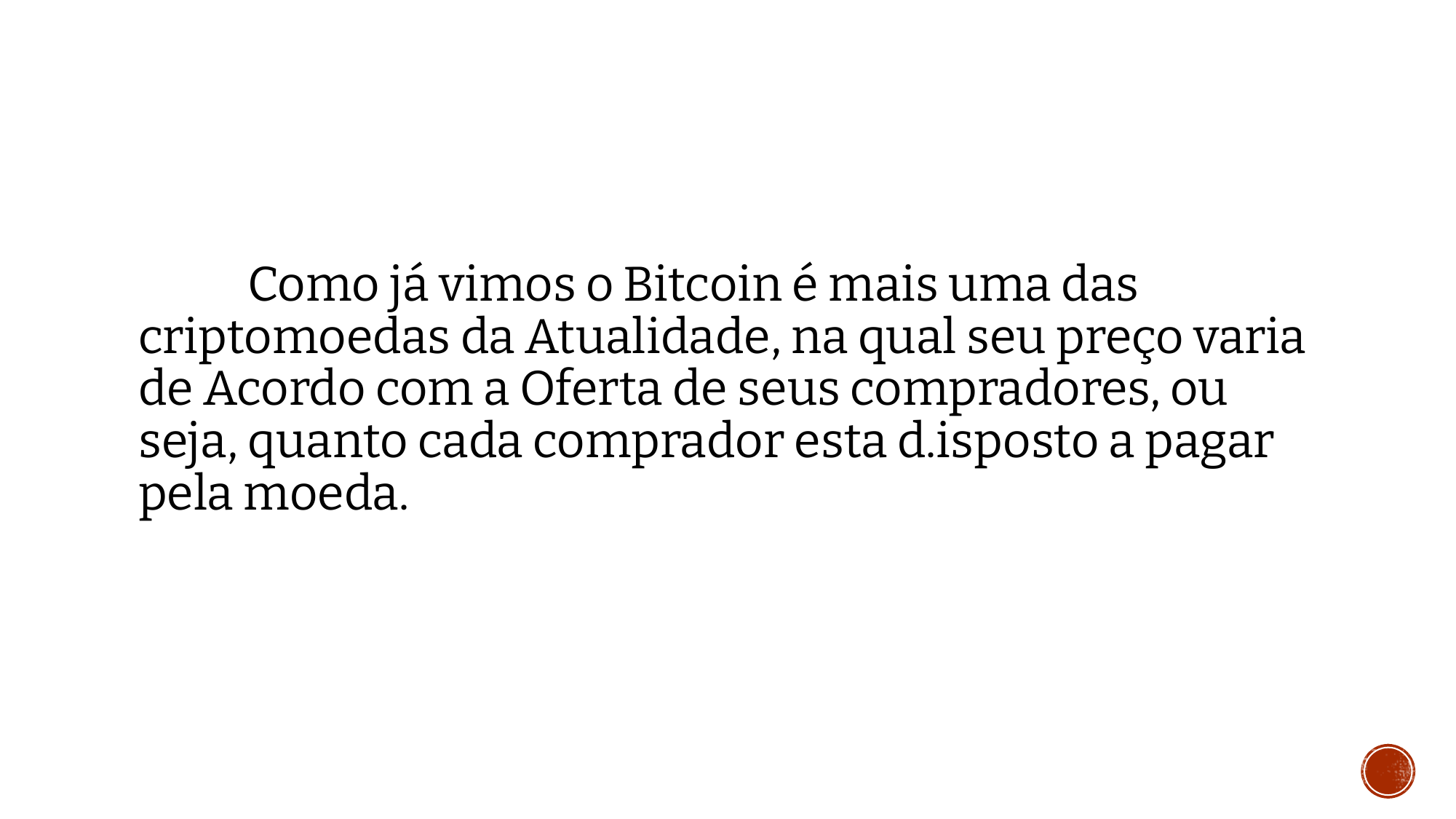

Como já vimos o Bitcoin é mais uma das criptomoedas da Atualidade, na qual seu preço varia de Acordo com a Oferta de seus compradores, ou seja, quanto cada comprador esta d.isposto a pagar pela moeda.